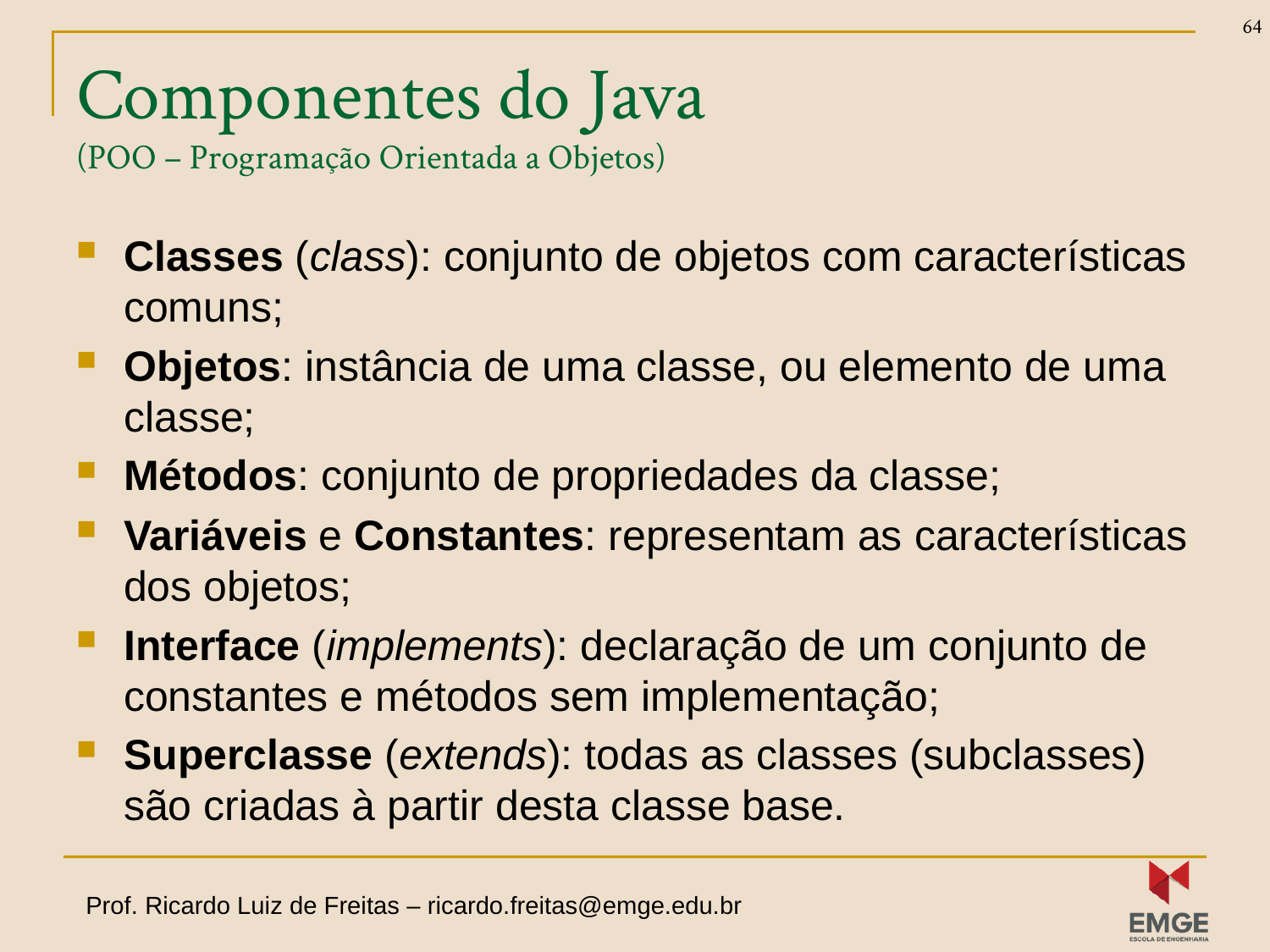

64
# Componentes do Java (POO – Programação Orientada a Objetos)
Classes (class): conjunto de objetos com características comuns;
Objetos: instância de uma classe, ou elemento de uma classe;
Métodos: conjunto de propriedades da classe;
Variáveis e Constantes: representam as características dos objetos;
Interface (implements): declaração de um conjunto de constantes e métodos sem implementação;
Superclasse (extends): todas as classes (subclasses) são criadas à partir desta classe base.